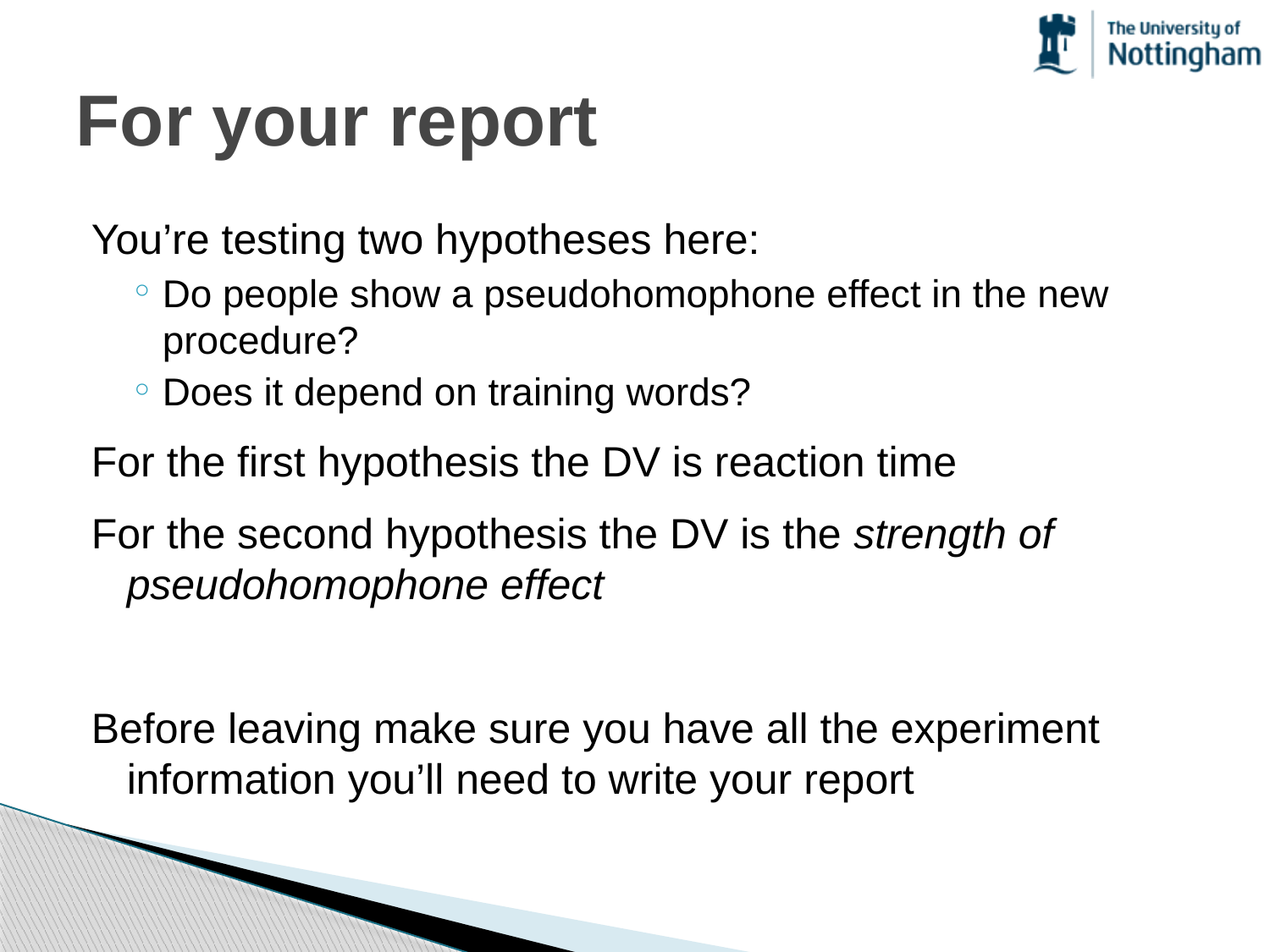

# For your report
You’re testing two hypotheses here:
Do people show a pseudohomophone effect in the new procedure?
Does it depend on training words?
For the first hypothesis the DV is reaction time
For the second hypothesis the DV is the strength of pseudohomophone effect

Before leaving make sure you have all the experiment information you’ll need to write your report